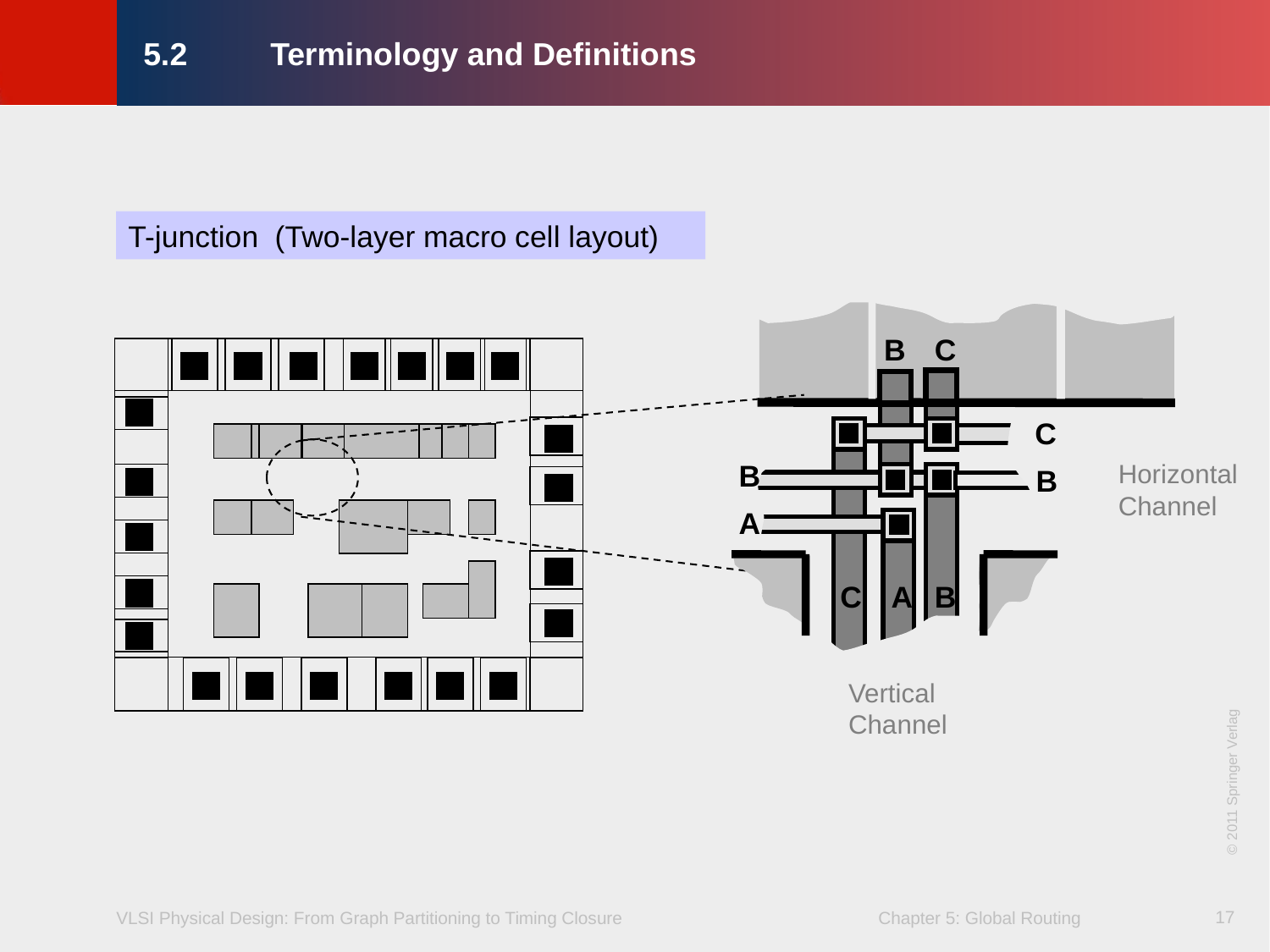

# 5.2	Terminology and Definitions
T-junction  (Two-layer macro cell layout)

B

C

C

B
Horizontal
Channel
B

A

C
A
B

Vertical
Channel

17